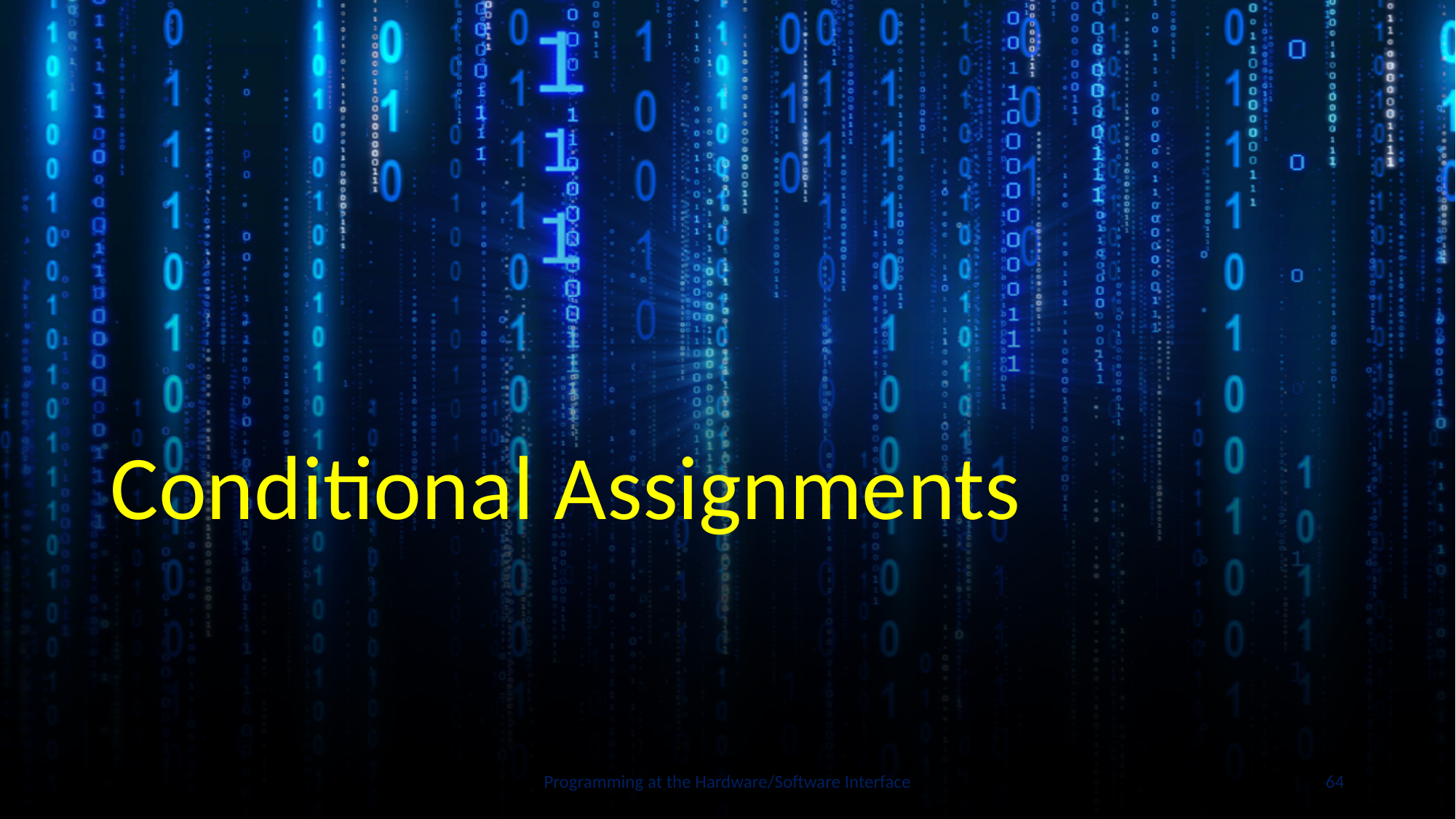

# Conditional Assignments

Programming at the Hardware/Software Interface
64